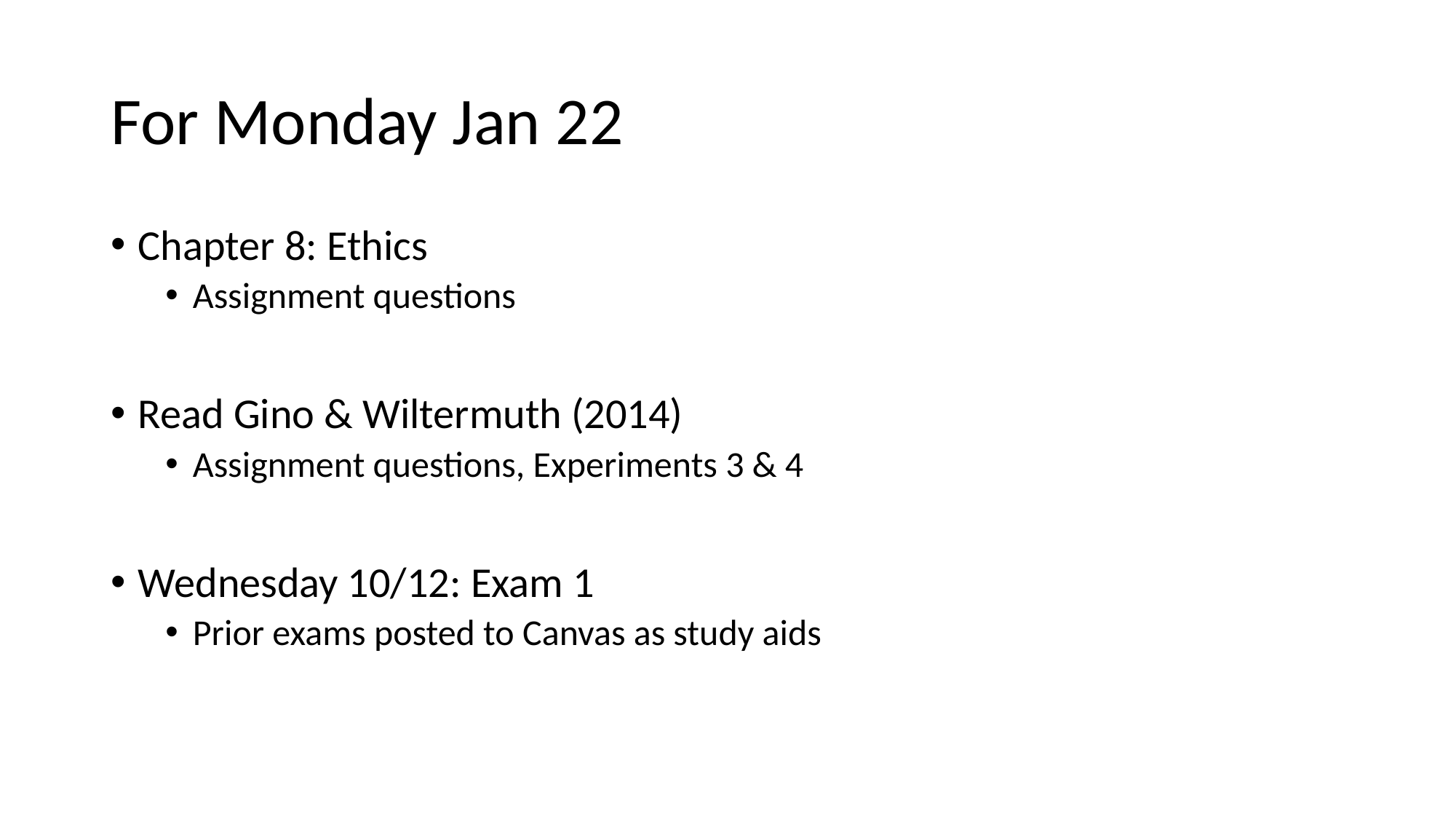

# For Monday Jan 22
Chapter 8: Ethics
Assignment questions

Read Gino & Wiltermuth (2014)
Assignment questions, Experiments 3 & 4

Wednesday 10/12: Exam 1
Prior exams posted to Canvas as study aids